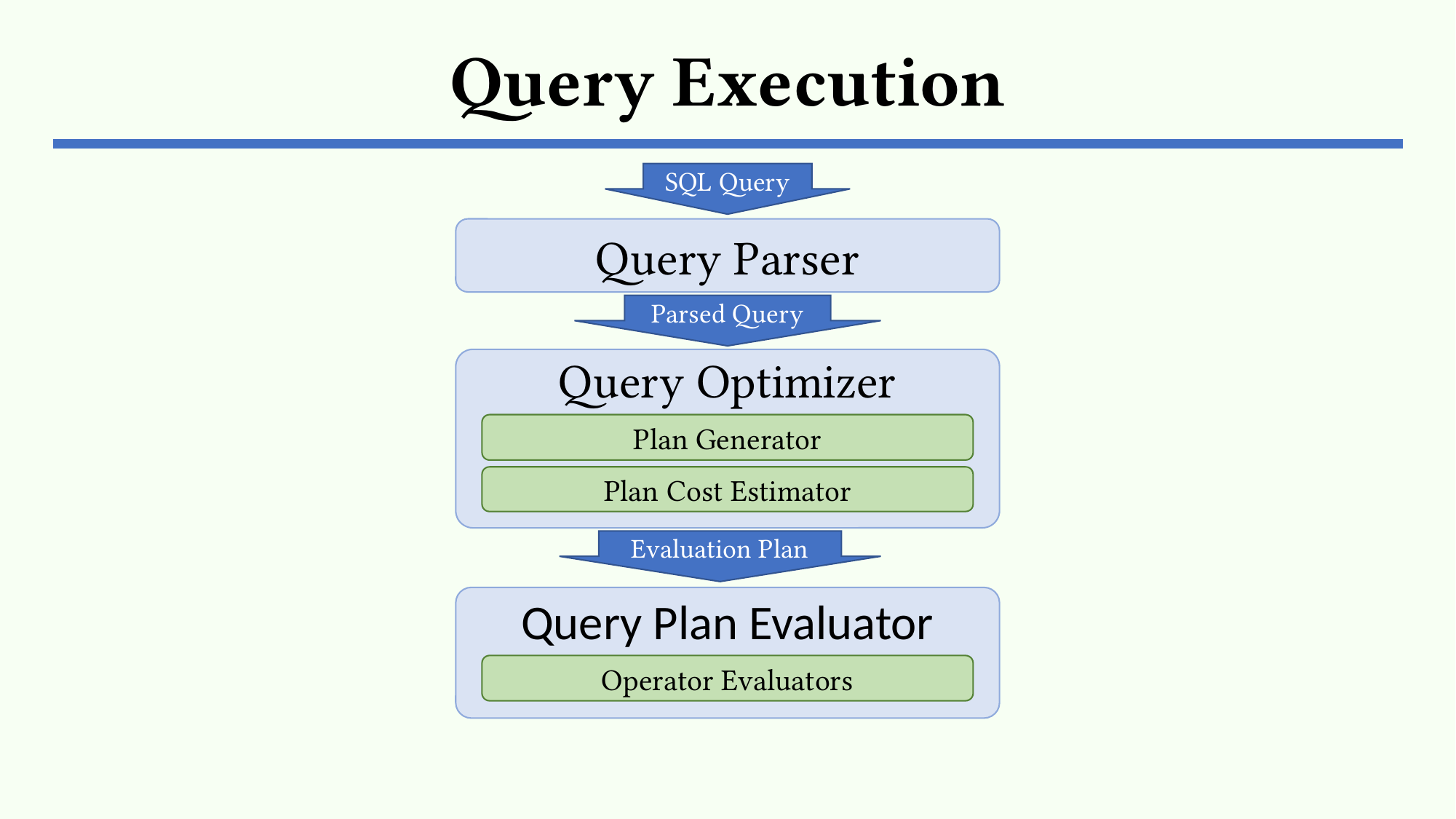

# Query Execution
SQL Query
Query Parser
Parsed Query
Query Optimizer

Plan Generator
Plan Cost Estimator
Evaluation Plan
Query Plan Evaluator

Operator Evaluators